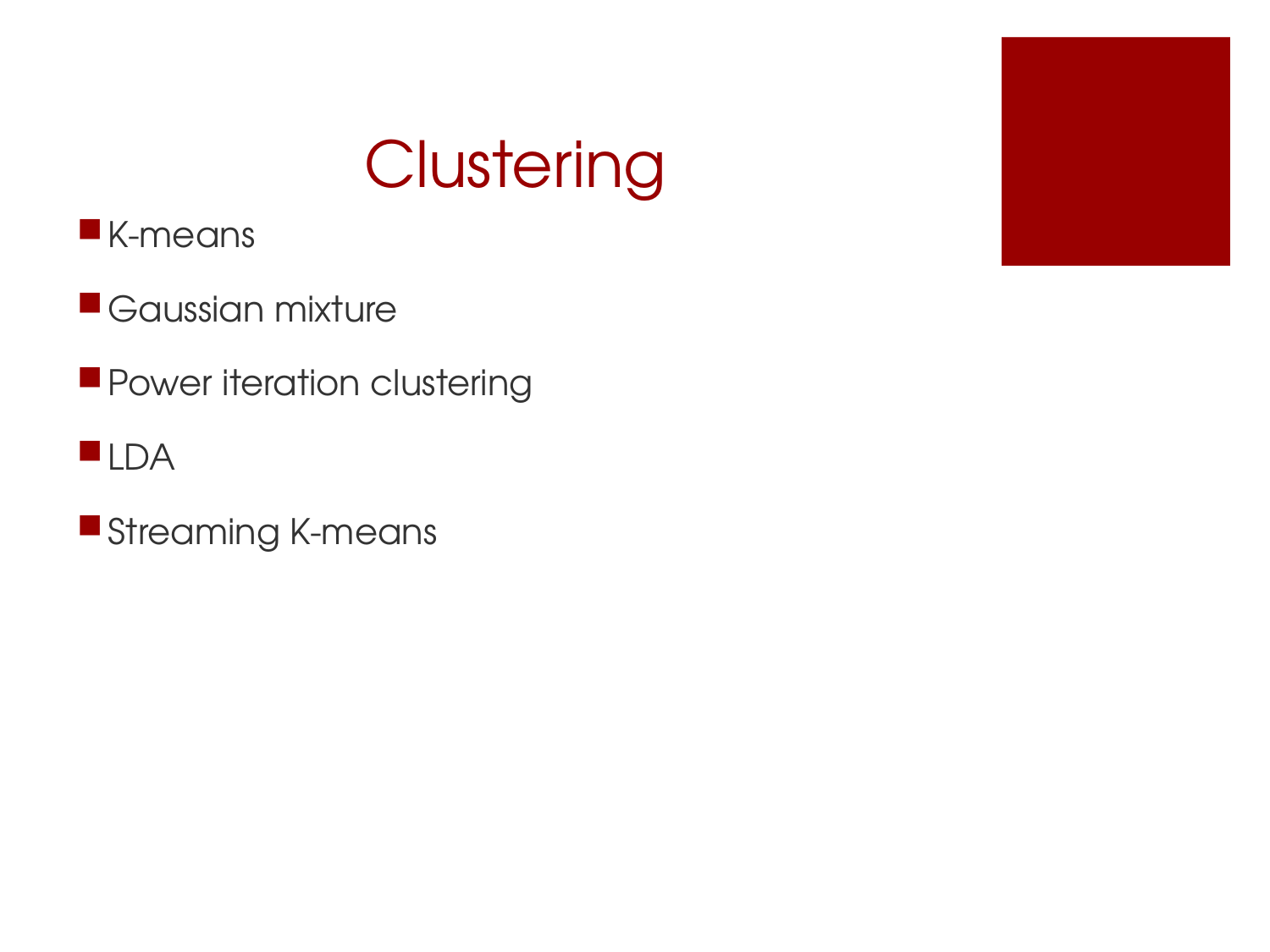

# Clustering
K-means
Gaussian mixture
Power iteration clustering
LDA
Streaming K-means